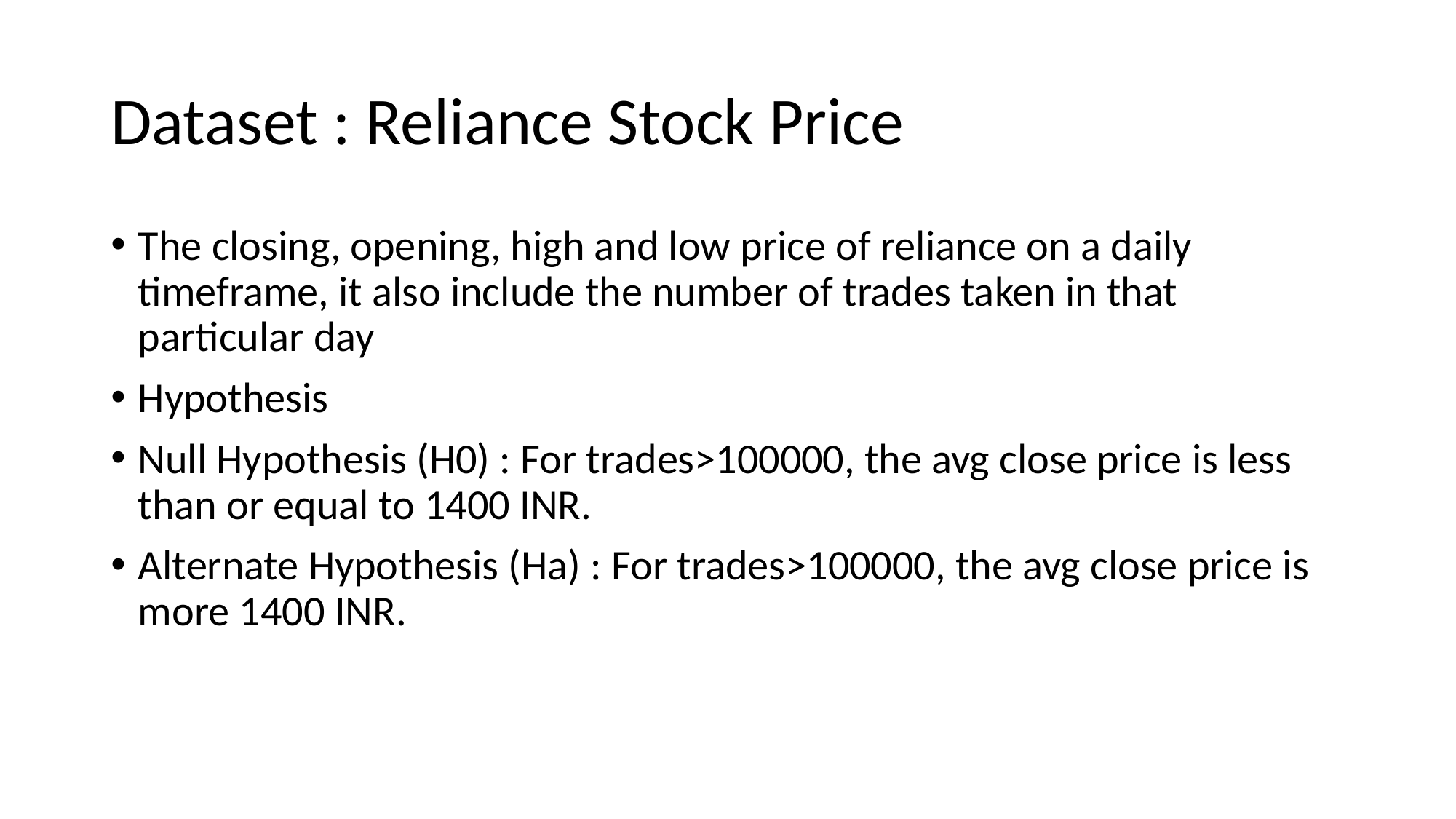

# Dataset : Reliance Stock Price
The closing, opening, high and low price of reliance on a daily timeframe, it also include the number of trades taken in that particular day
Hypothesis
Null Hypothesis (H0) : For trades>100000, the avg close price is less than or equal to 1400 INR.
Alternate Hypothesis (Ha) : For trades>100000, the avg close price is more 1400 INR.